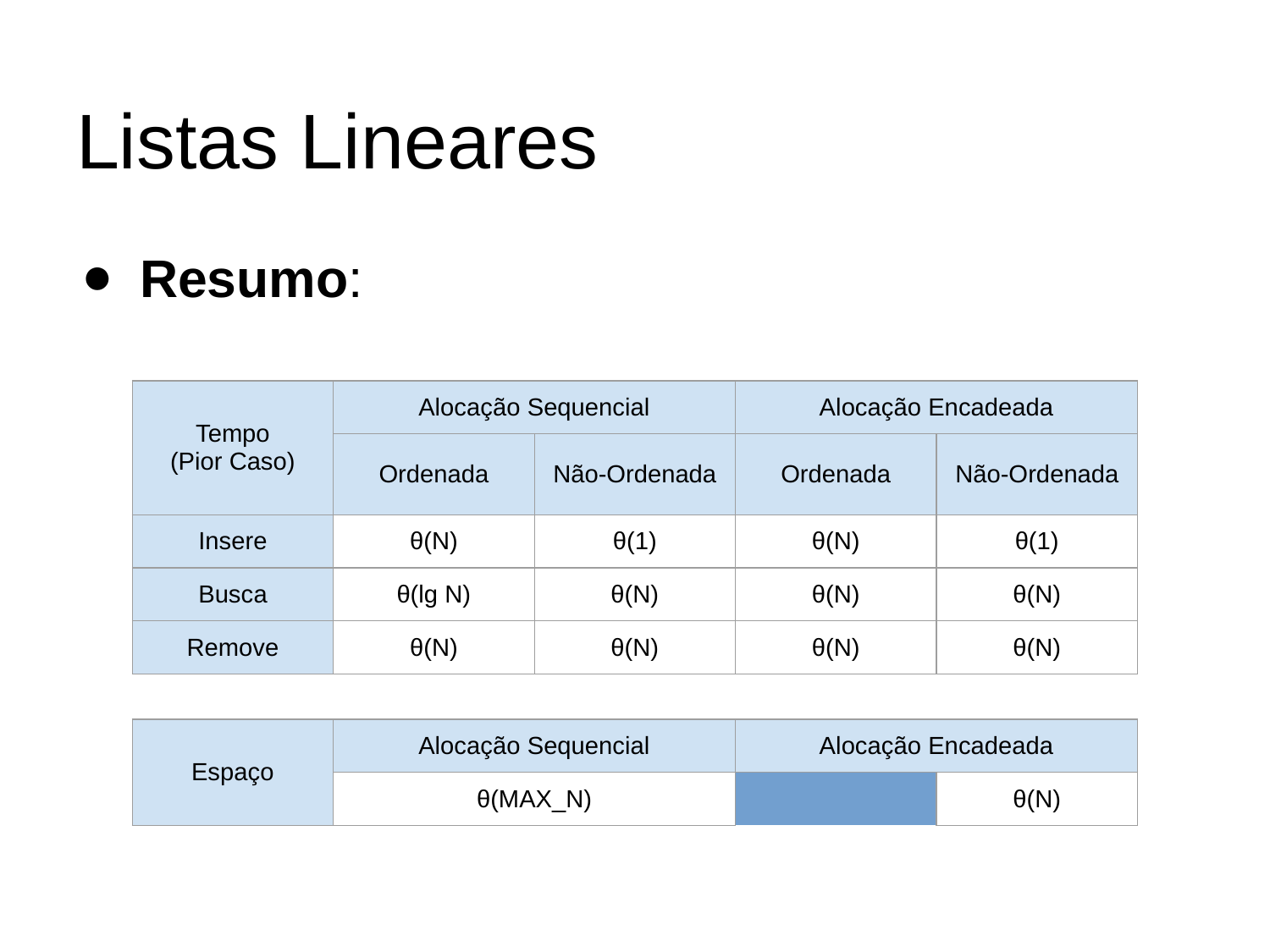

# Listas Lineares
Resumo:

| Tempo (Pior Caso) | Alocação Sequencial |  | Alocação Encadeada |  |
| --- | --- | --- | --- | --- |
|  | Ordenada | Não-Ordenada | Ordenada | Não-Ordenada |
| Insere | θ(N) | θ(1) | θ(N) | θ(1) |
| Busca | θ(lg N) | θ(N) | θ(N) | θ(N) |
| Remove | θ(N) | θ(N) | θ(N) | θ(N) |
| Espaço | Alocação Sequencial |  | Alocação Encadeada |  |
| --- | --- | --- | --- | --- |
|  | θ(MAX\_N) |  | θ(N) |  |